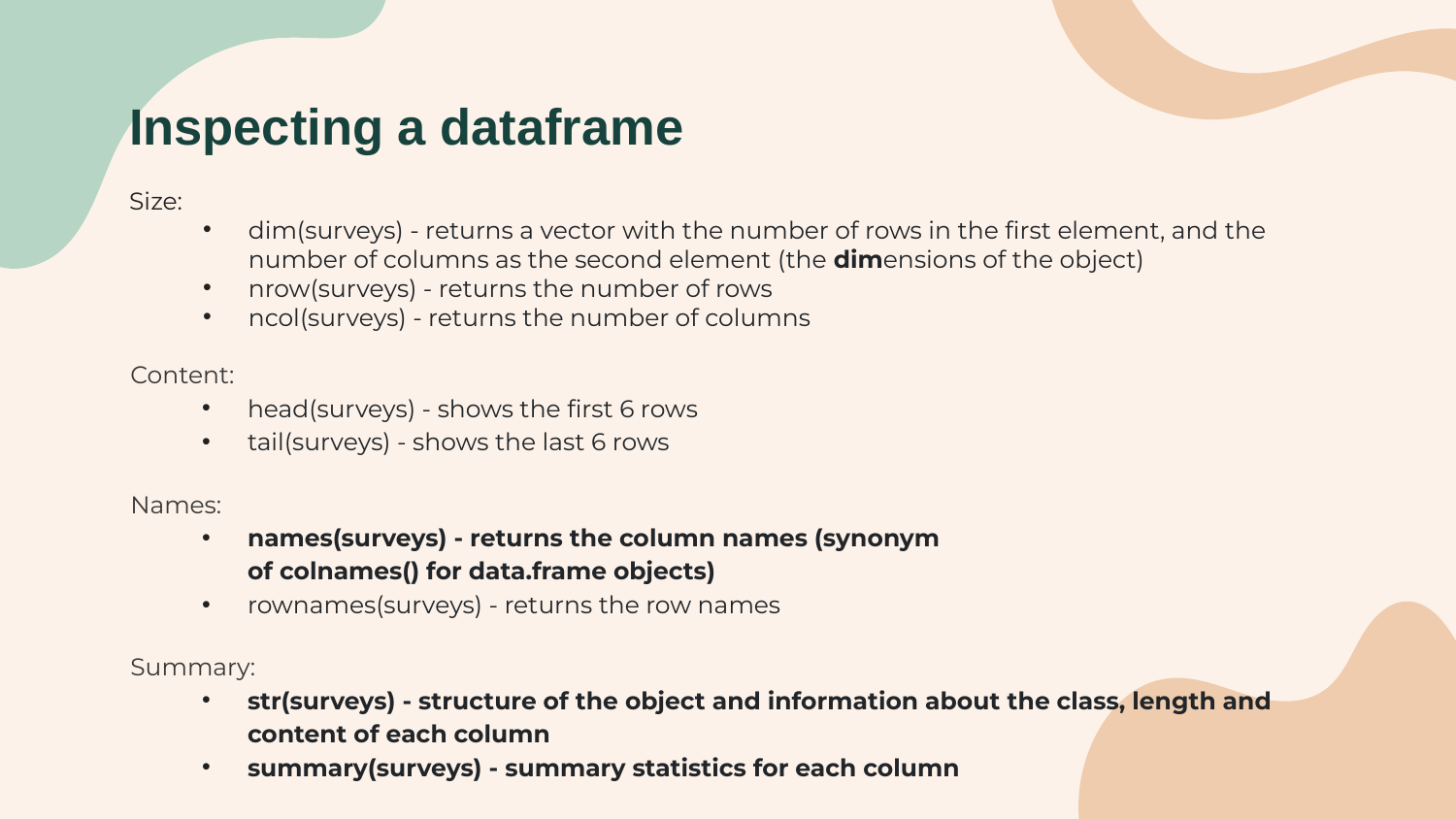

Inspecting a dataframe
Size:
dim(surveys) - returns a vector with the number of rows in the first element, and the number of columns as the second element (the dimensions of the object)
nrow(surveys) - returns the number of rows
ncol(surveys) - returns the number of columns

Content:
head(surveys) - shows the first 6 rows
tail(surveys) - shows the last 6 rows

Names:
names(surveys) - returns the column names (synonym of colnames() for data.frame objects)
rownames(surveys) - returns the row names

Summary:
str(surveys) - structure of the object and information about the class, length and content of each column
summary(surveys) - summary statistics for each column